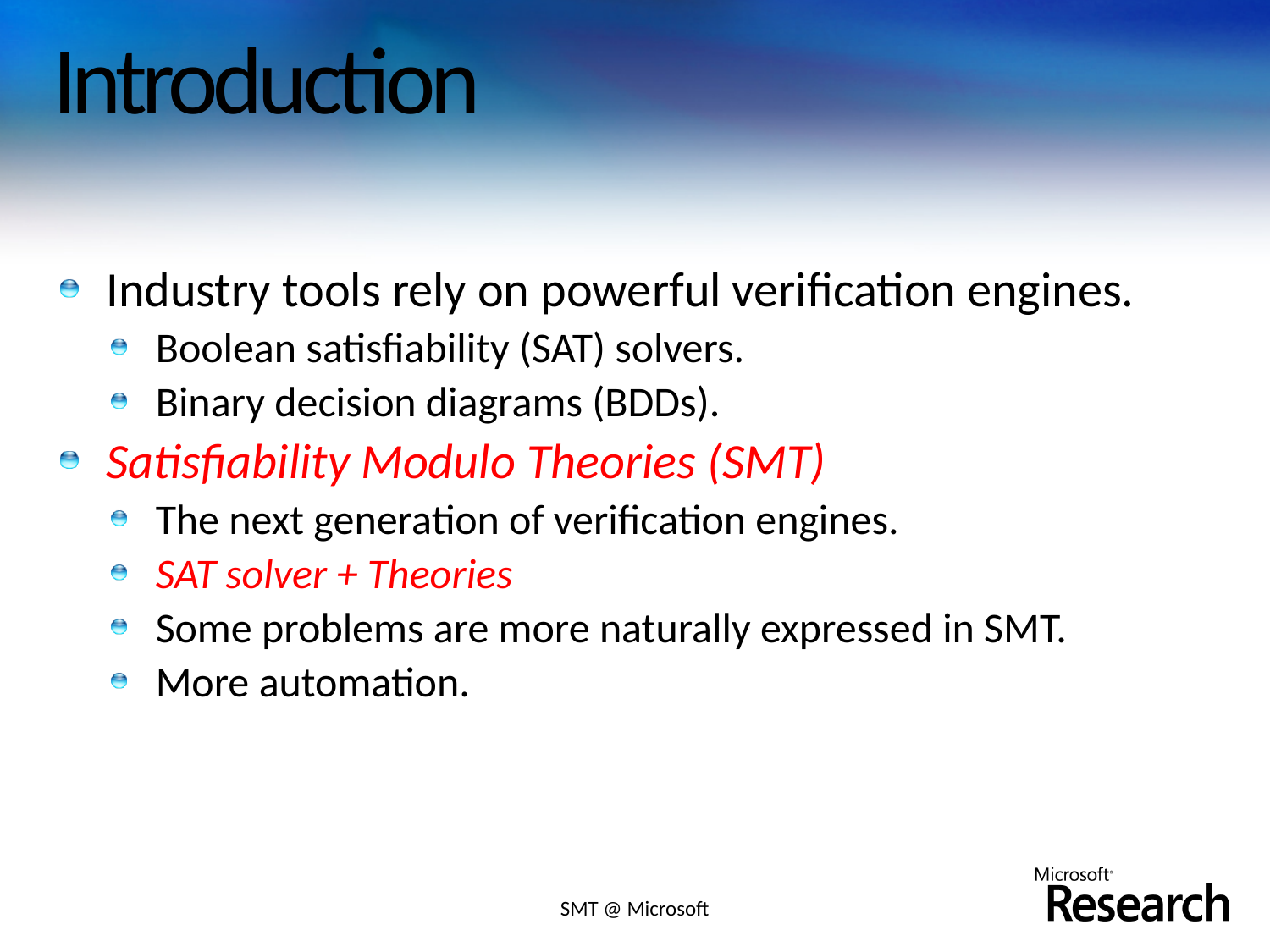

# Introduction
Industry tools rely on powerful verification engines.
Boolean satisfiability (SAT) solvers.
Binary decision diagrams (BDDs).
Satisfiability Modulo Theories (SMT)
The next generation of verification engines.
SAT solver + Theories
Some problems are more naturally expressed in SMT.
More automation.
SMT @ Microsoft